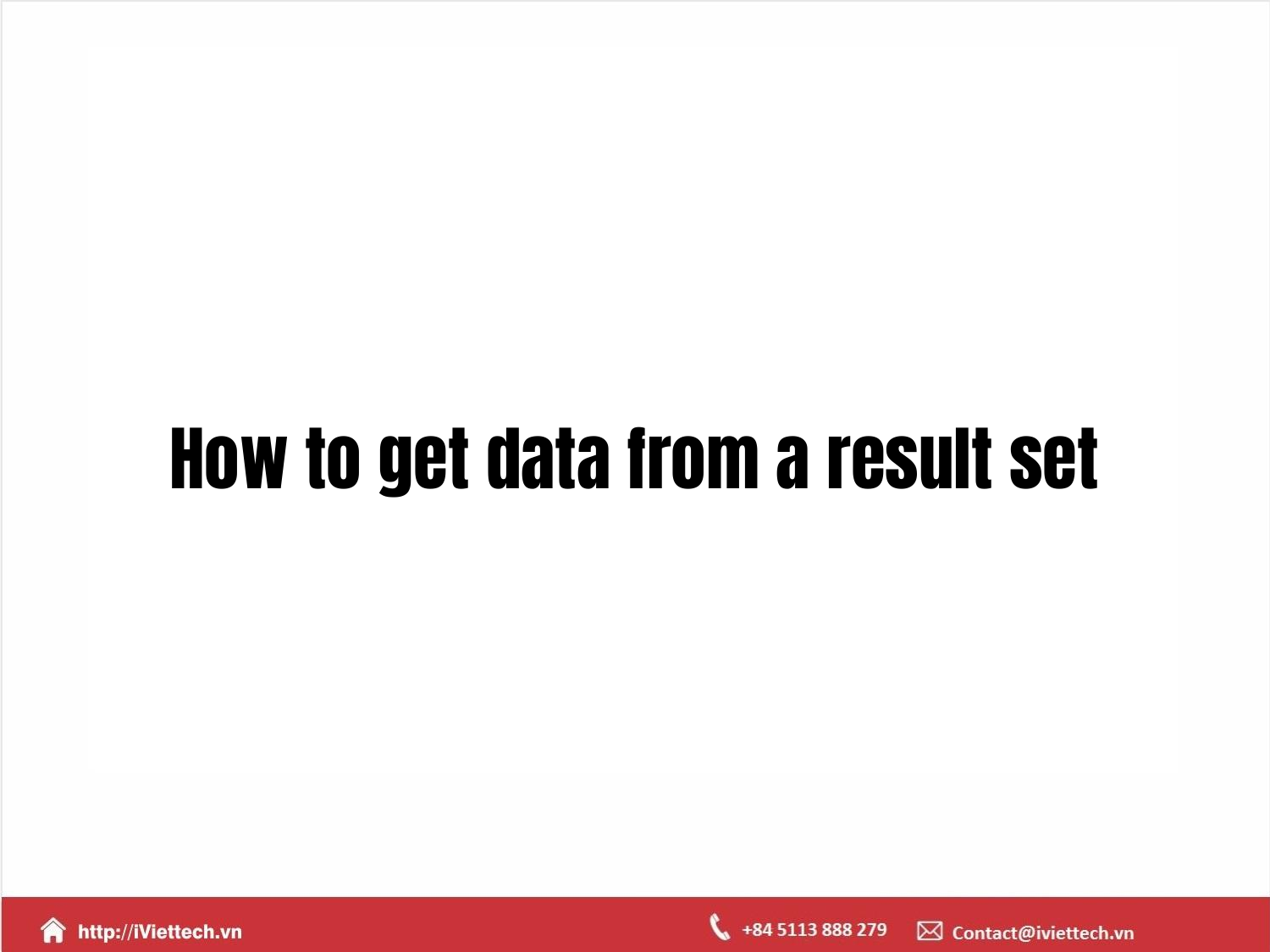

# How to get data from a result set